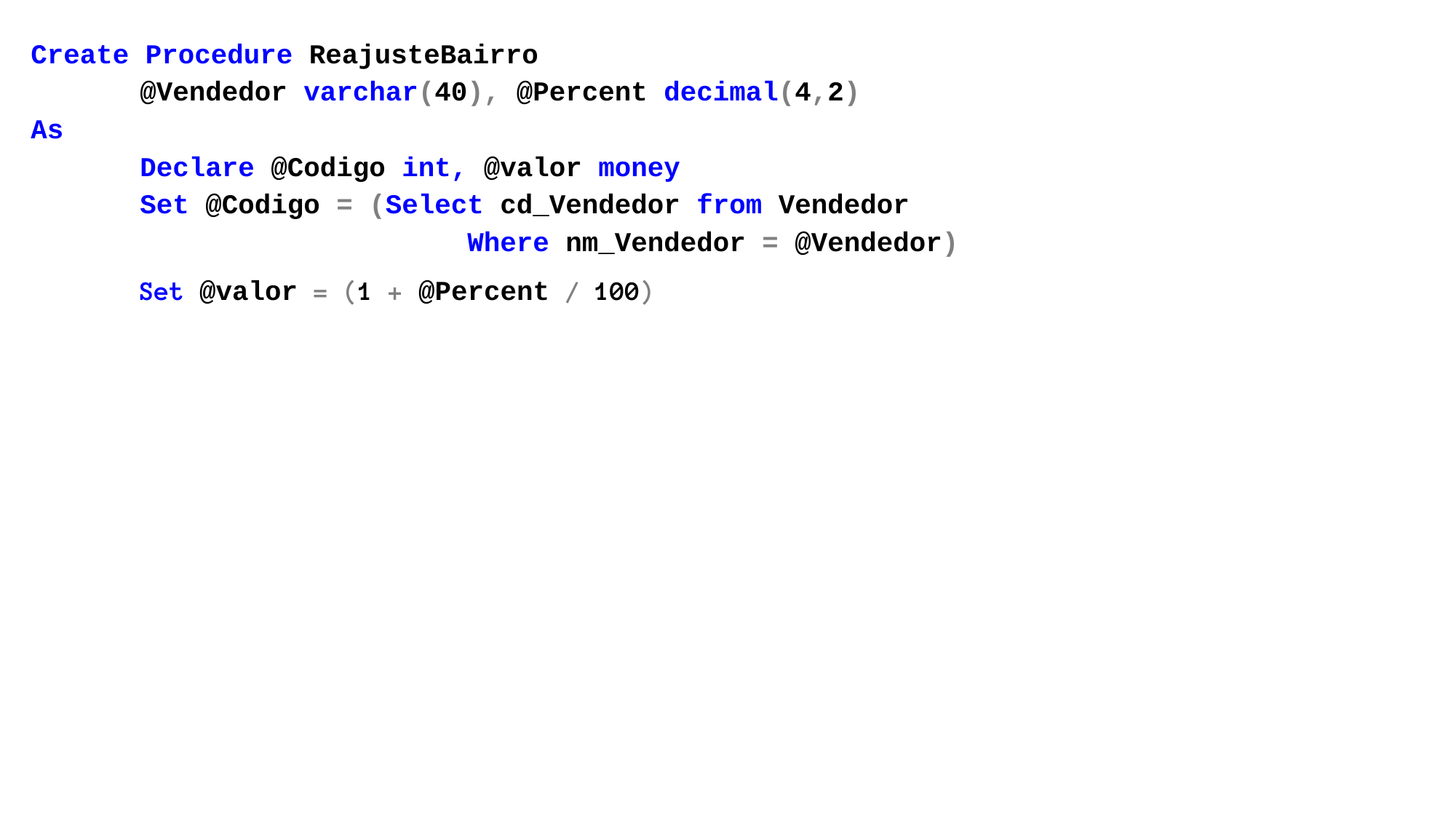

Create Procedure ReajusteBairro
	@Vendedor varchar(40), @Percent decimal(4,2)
As
	Declare @Codigo int, @valor money
	Set @Codigo = (Select cd_Vendedor from Vendedor
				Where nm_Vendedor = @Vendedor)
	Set @valor = (1 + @Percent / 100)